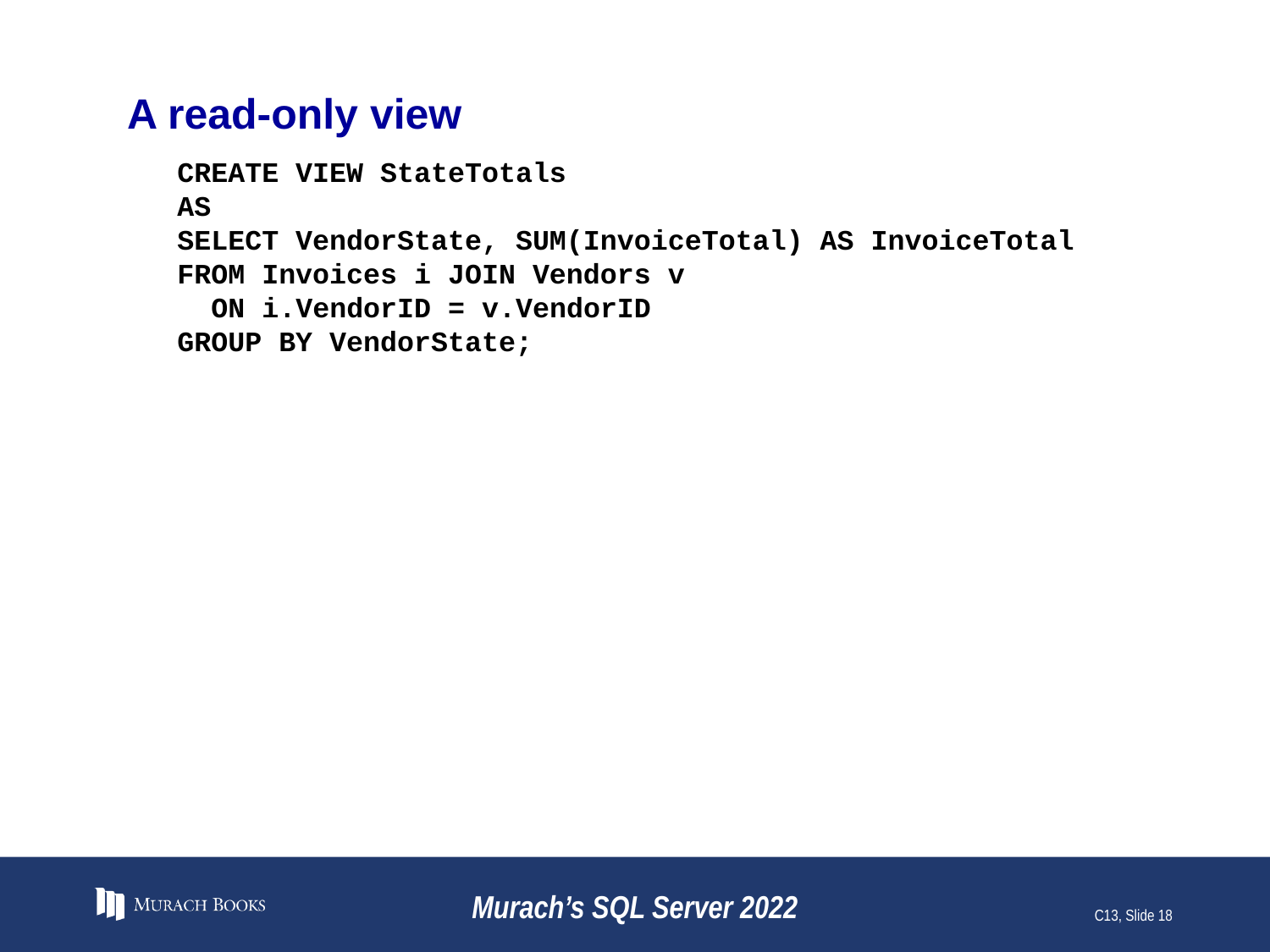

# A read-only view
CREATE VIEW StateTotals
AS
SELECT VendorState, SUM(InvoiceTotal) AS InvoiceTotal
FROM Invoices i JOIN Vendors v
  ON i.VendorID = v.VendorID
GROUP BY VendorState;

Murach’s SQL Server 2022

C13, Slide 18